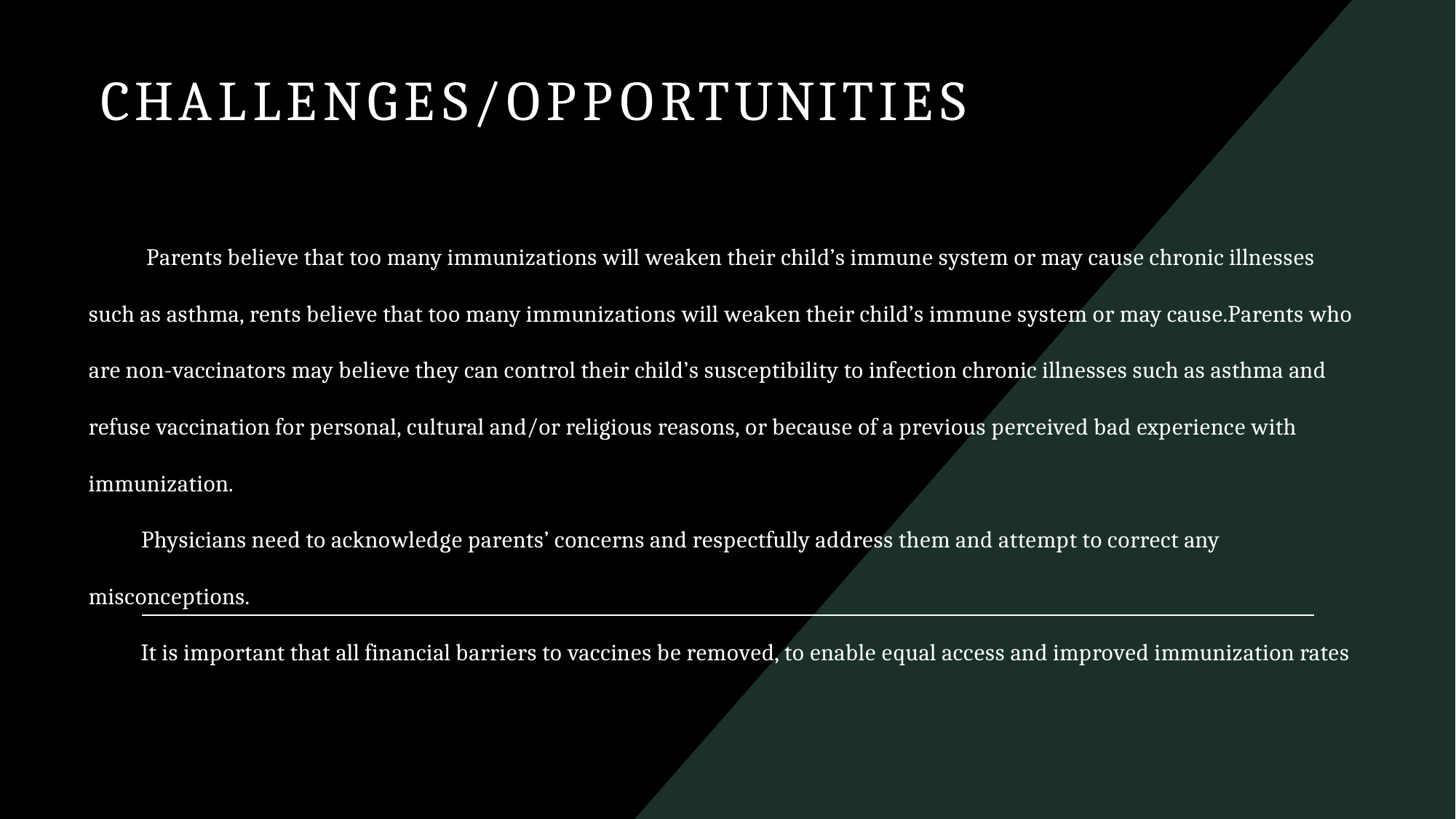

# Challenges/opportunities
 Parents believe that too many immunizations will weaken their child’s immune system or may cause chronic illnesses such as asthma, rents believe that too many immunizations will weaken their child’s immune system or may cause.Parents who are non-vaccinators may believe they can control their child’s susceptibility to infection chronic illnesses such as asthma and  refuse vaccination for personal, cultural and/or religious reasons, or because of a previous perceived bad experience with immunization.
Physicians need to acknowledge parents’ concerns and respectfully address them and attempt to correct any misconceptions.
It is important that all financial barriers to vaccines be removed, to enable equal access and improved immunization rates